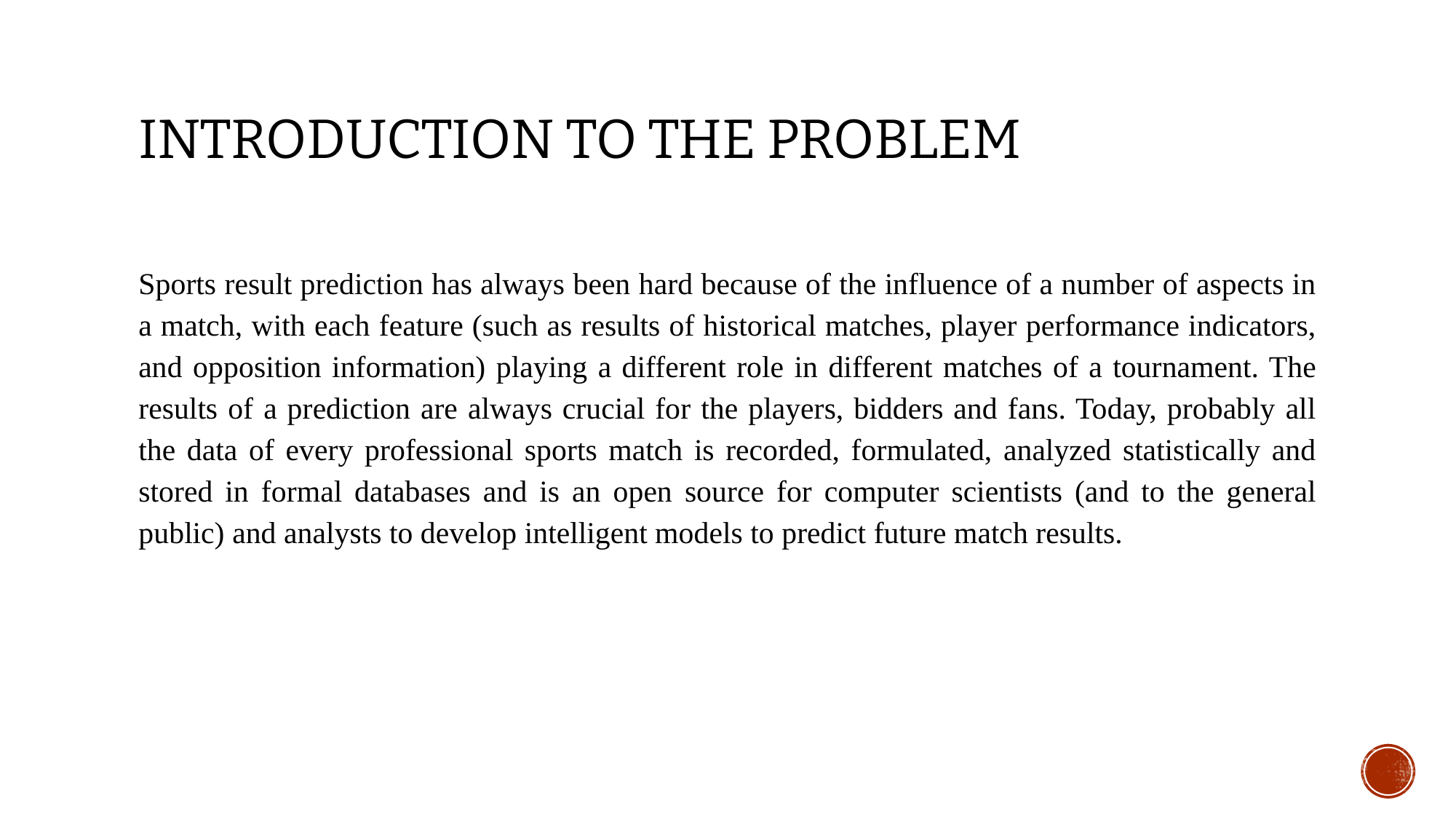

# Introduction to the problem
Sports result prediction has always been hard because of the influence of a number of aspects in a match, with each feature (such as results of historical matches, player performance indicators, and opposition information) playing a different role in different matches of a tournament. The results of a prediction are always crucial for the players, bidders and fans. Today, probably all the data of every professional sports match is recorded, formulated, analyzed statistically and stored in formal databases and is an open source for computer scientists (and to the general public) and analysts to develop intelligent models to predict future match results.